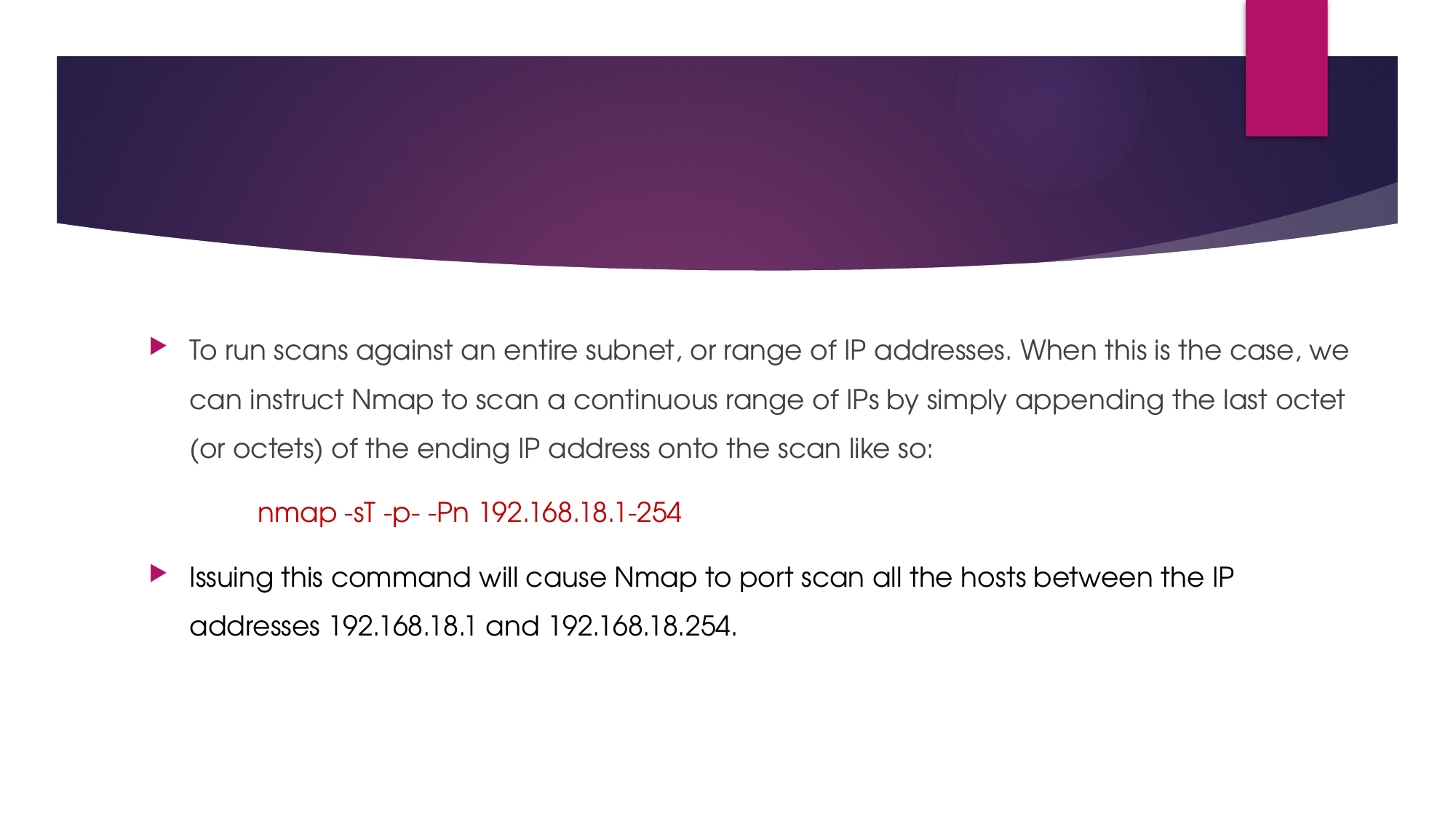

To run scans against an entire subnet, or range of IP addresses. When this is the case, we can instruct Nmap to scan a continuous range of IPs by simply appending the last octet (or octets) of the ending IP address onto the scan like so:
	nmap -sT -p- -Pn 192.168.18.1-254
Issuing this command will cause Nmap to port scan all the hosts between the IP addresses 192.168.18.1 and 192.168.18.254.